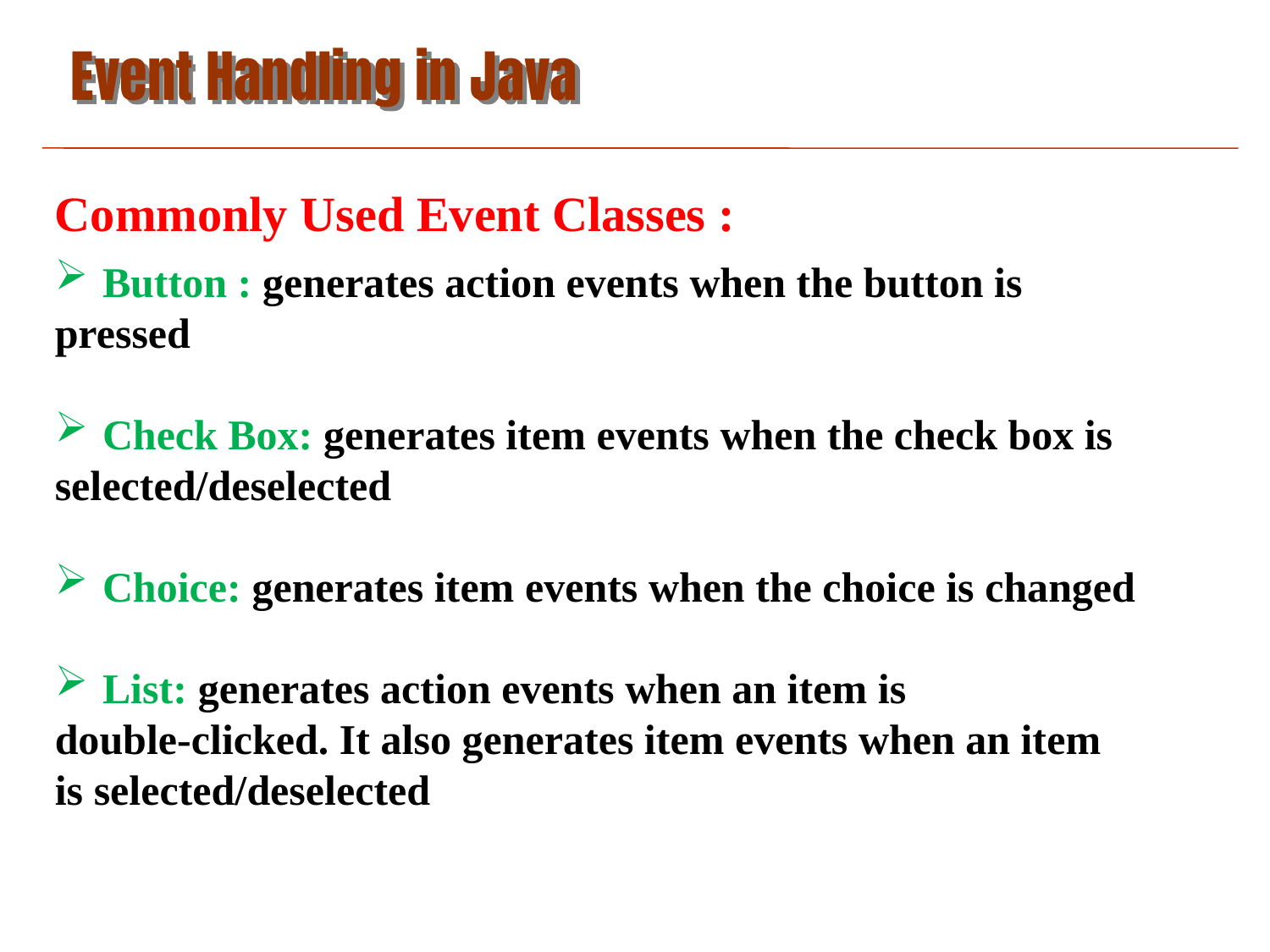

Event Handling in Java

Commonly Used Event Classes :
Button : generates action events when the button is
pressed

Check Box: generates item events when the check box is
selected/deselected

Choice: generates item events when the choice is changed

List: generates action events when an item is
double-clicked. It also generates item events when an item
is selected/deselected